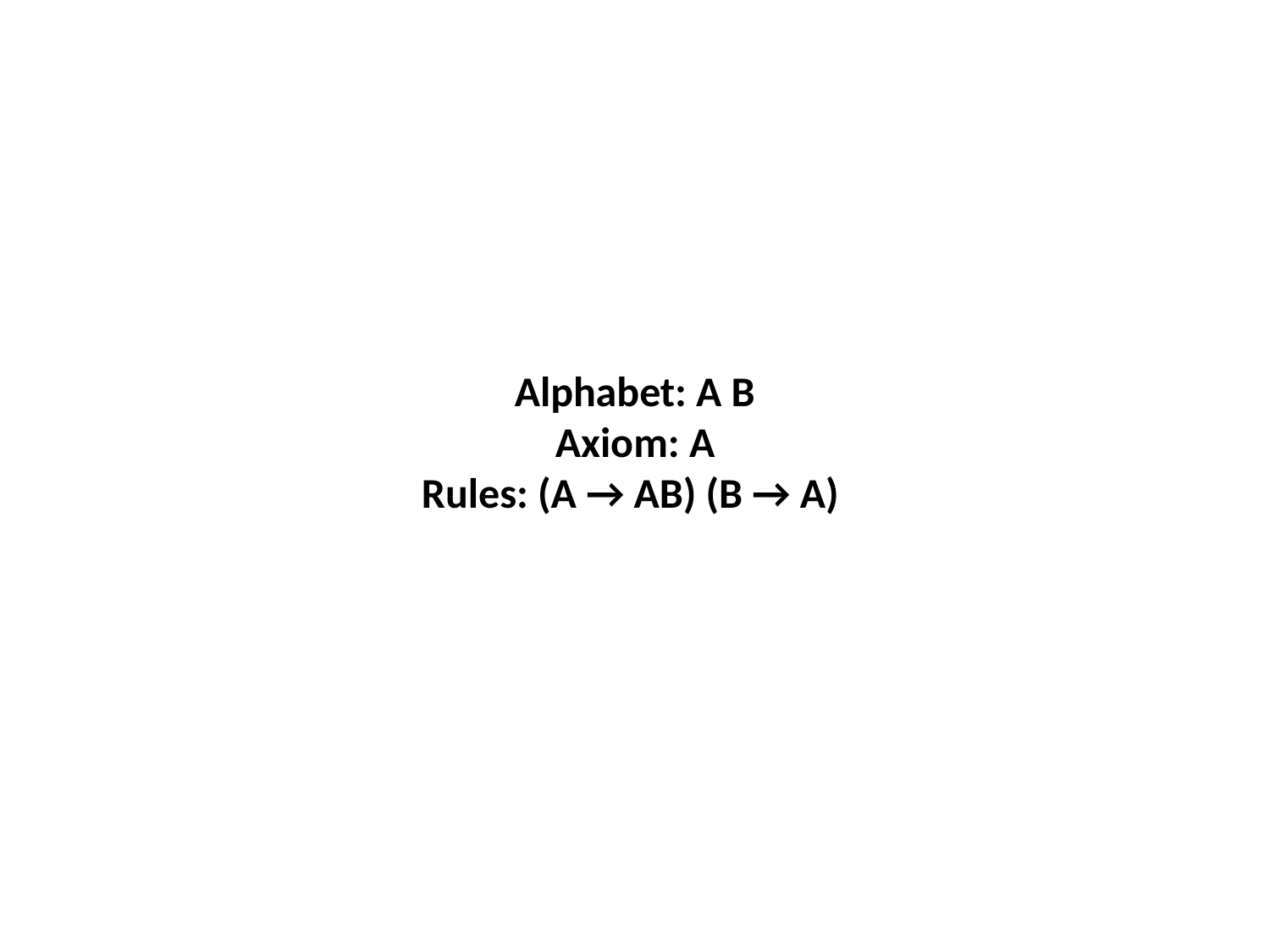

# Alphabet: A B Axiom: A Rules: (A → AB) (B → A)